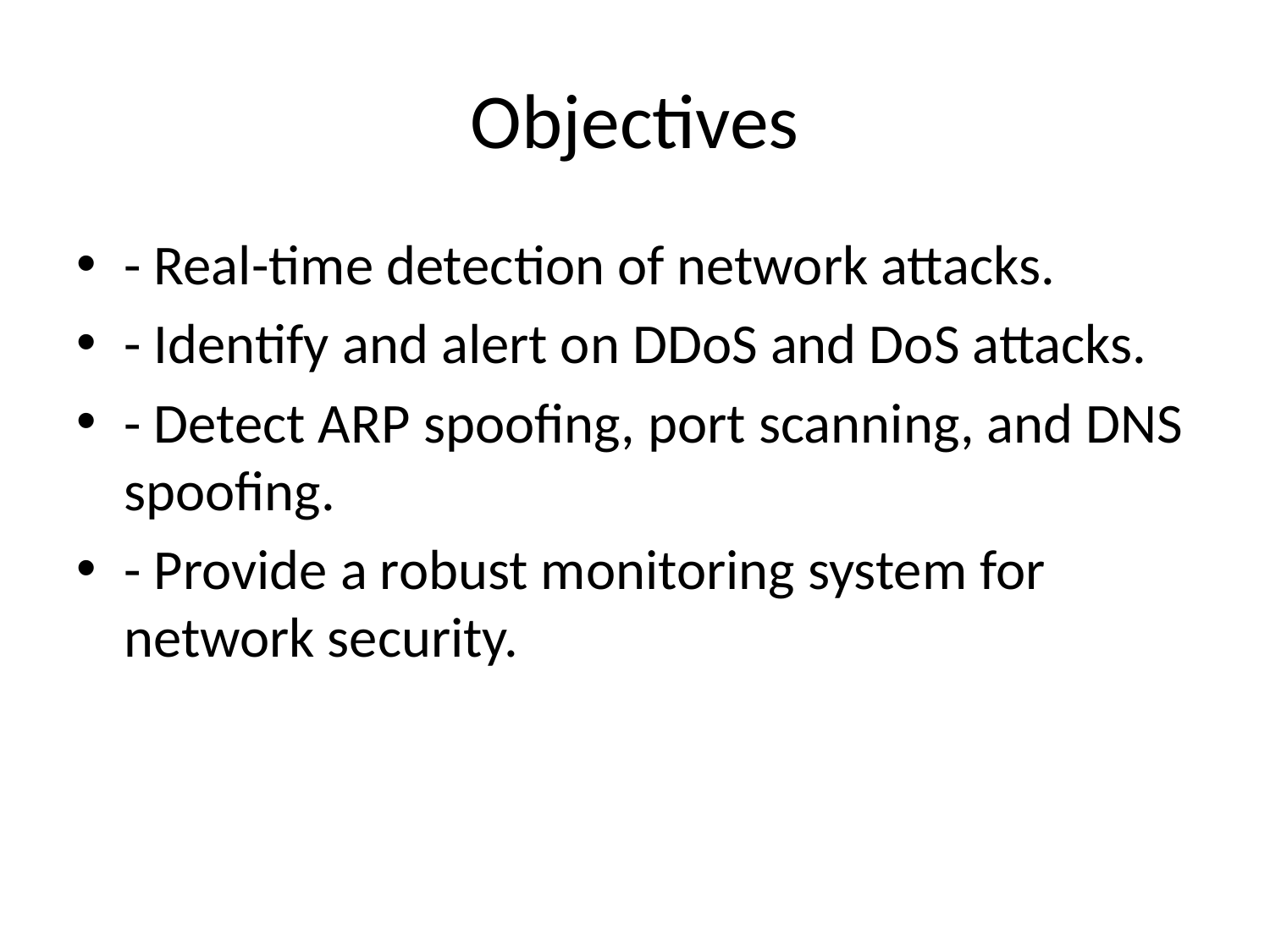

# Objectives
- Real-time detection of network attacks.
- Identify and alert on DDoS and DoS attacks.
- Detect ARP spoofing, port scanning, and DNS spoofing.
- Provide a robust monitoring system for network security.